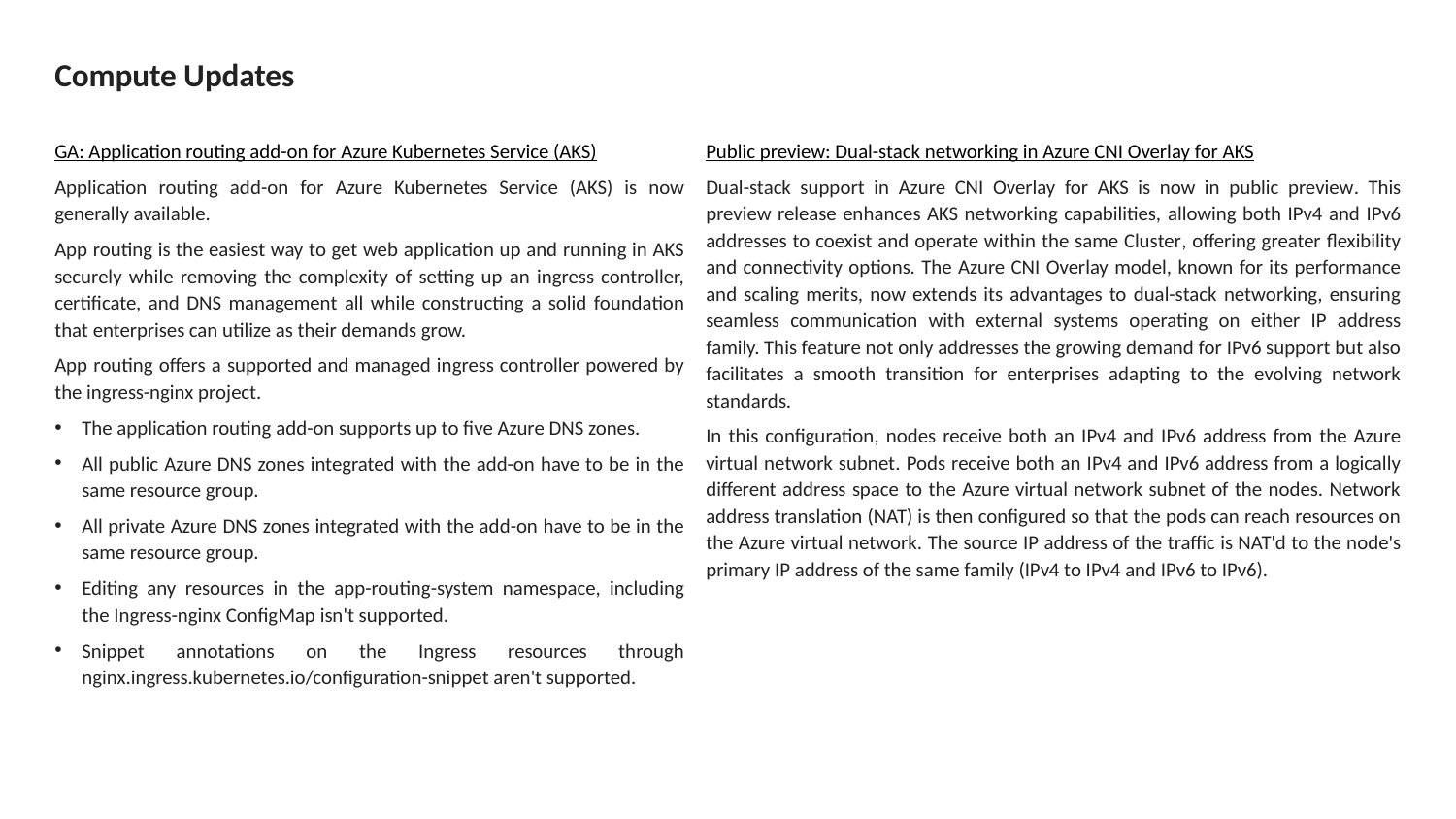

# Compute Updates
GA: Application routing add-on for Azure Kubernetes Service (AKS)
Application routing add-on for Azure Kubernetes Service (AKS) is now generally available.
App routing is the easiest way to get web application up and running in AKS securely while removing the complexity of setting up an ingress controller, certificate, and DNS management all while constructing a solid foundation that enterprises can utilize as their demands grow.
App routing offers a supported and managed ingress controller powered by the ingress-nginx project.
The application routing add-on supports up to five Azure DNS zones.
All public Azure DNS zones integrated with the add-on have to be in the same resource group.
All private Azure DNS zones integrated with the add-on have to be in the same resource group.
Editing any resources in the app-routing-system namespace, including the Ingress-nginx ConfigMap isn't supported.
Snippet annotations on the Ingress resources through nginx.ingress.kubernetes.io/configuration-snippet aren't supported.
Public preview: Dual-stack networking in Azure CNI Overlay for AKS
Dual-stack support in Azure CNI Overlay for AKS is now in public preview. This preview release enhances AKS networking capabilities, allowing both IPv4 and IPv6 addresses to coexist and operate within the same Cluster, offering greater flexibility and connectivity options. The Azure CNI Overlay model, known for its performance and scaling merits, now extends its advantages to dual-stack networking, ensuring seamless communication with external systems operating on either IP address family. This feature not only addresses the growing demand for IPv6 support but also facilitates a smooth transition for enterprises adapting to the evolving network standards.
In this configuration, nodes receive both an IPv4 and IPv6 address from the Azure virtual network subnet. Pods receive both an IPv4 and IPv6 address from a logically different address space to the Azure virtual network subnet of the nodes. Network address translation (NAT) is then configured so that the pods can reach resources on the Azure virtual network. The source IP address of the traffic is NAT'd to the node's primary IP address of the same family (IPv4 to IPv4 and IPv6 to IPv6).